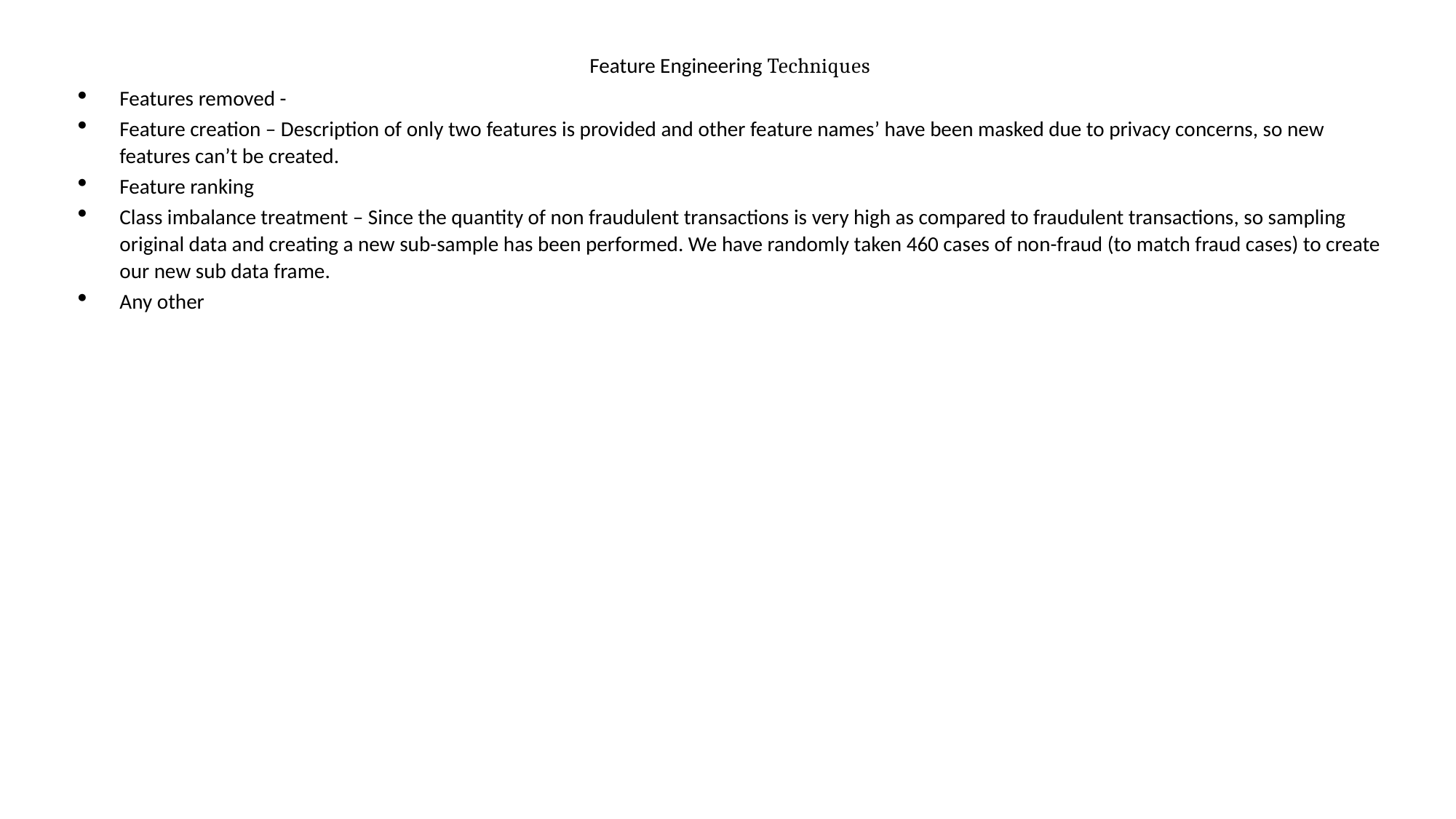

Feature Engineering Techniques
Features removed -
Feature creation – Description of only two features is provided and other feature names’ have been masked due to privacy concerns, so new features can’t be created.
Feature ranking
Class imbalance treatment – Since the quantity of non fraudulent transactions is very high as compared to fraudulent transactions, so sampling original data and creating a new sub-sample has been performed. We have randomly taken 460 cases of non-fraud (to match fraud cases) to create our new sub data frame.
Any other